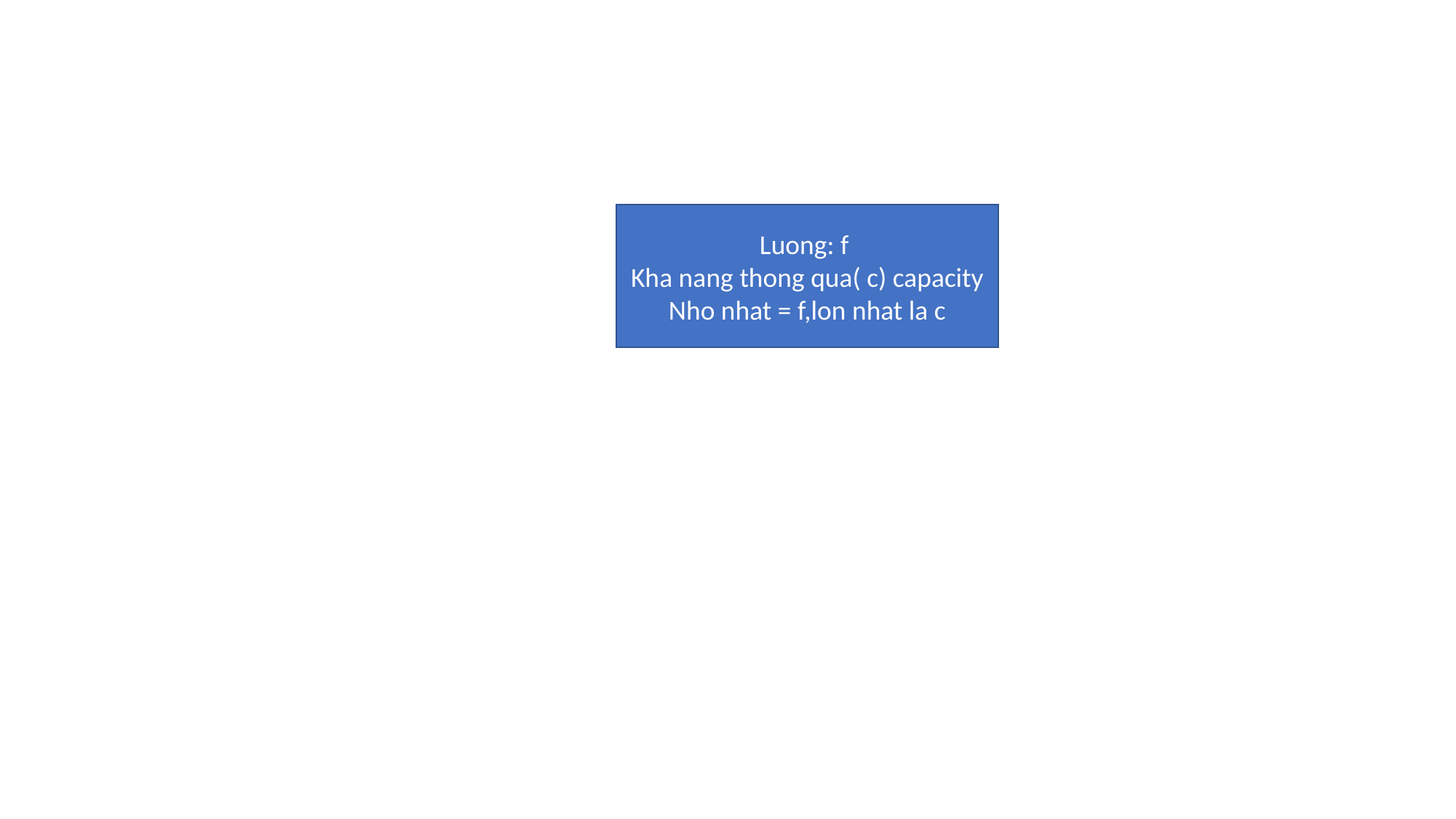

Luong: f
Kha nang thong qua( c) capacity
Nho nhat = f,lon nhat la c